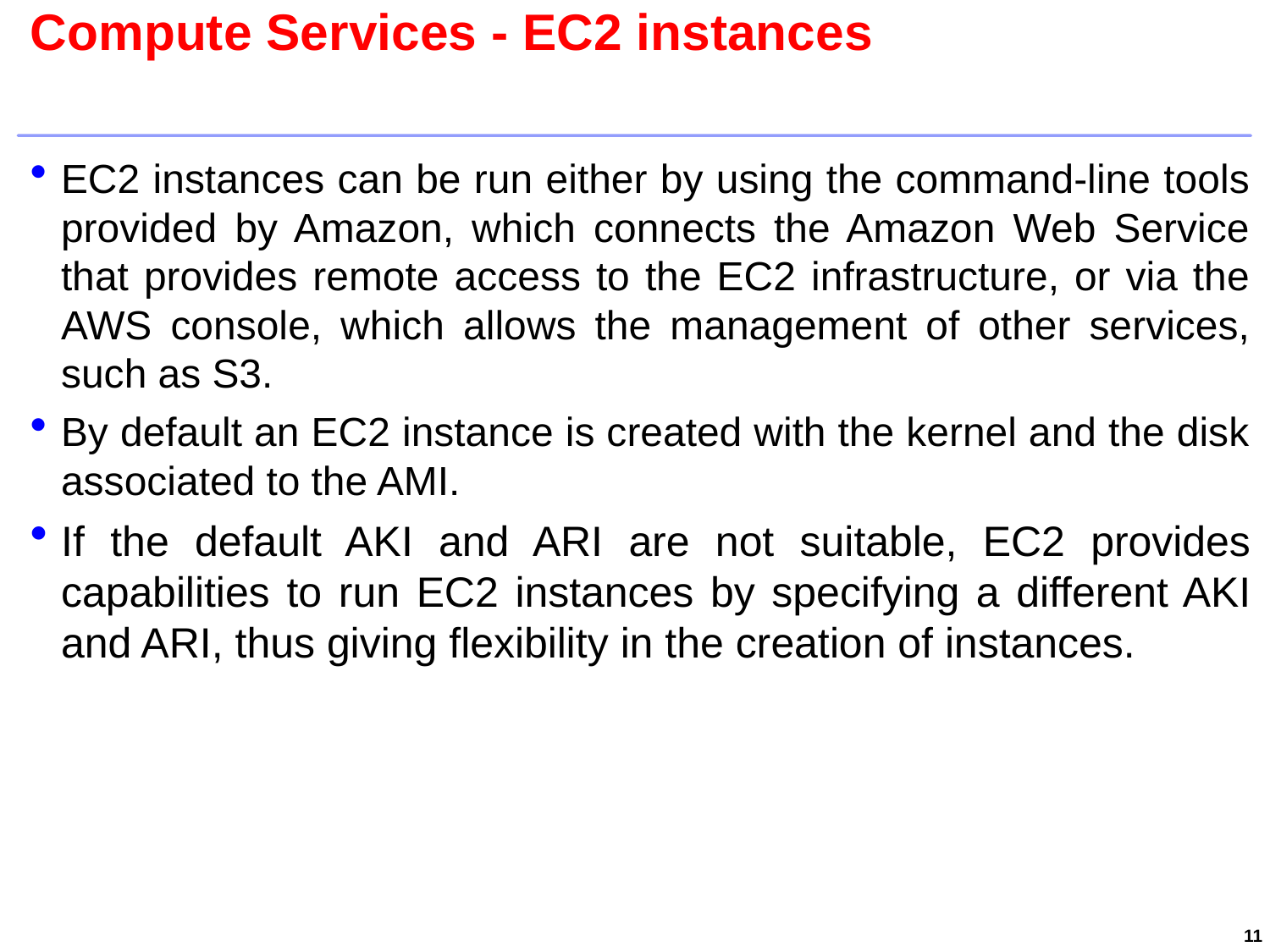

# Compute Services - EC2 instances
EC2 instances can be run either by using the command-line tools provided by Amazon, which connects the Amazon Web Service that provides remote access to the EC2 infrastructure, or via the AWS console, which allows the management of other services, such as S3.
By default an EC2 instance is created with the kernel and the disk associated to the AMI.
If the default AKI and ARI are not suitable, EC2 provides capabilities to run EC2 instances by specifying a different AKI and ARI, thus giving flexibility in the creation of instances.

11